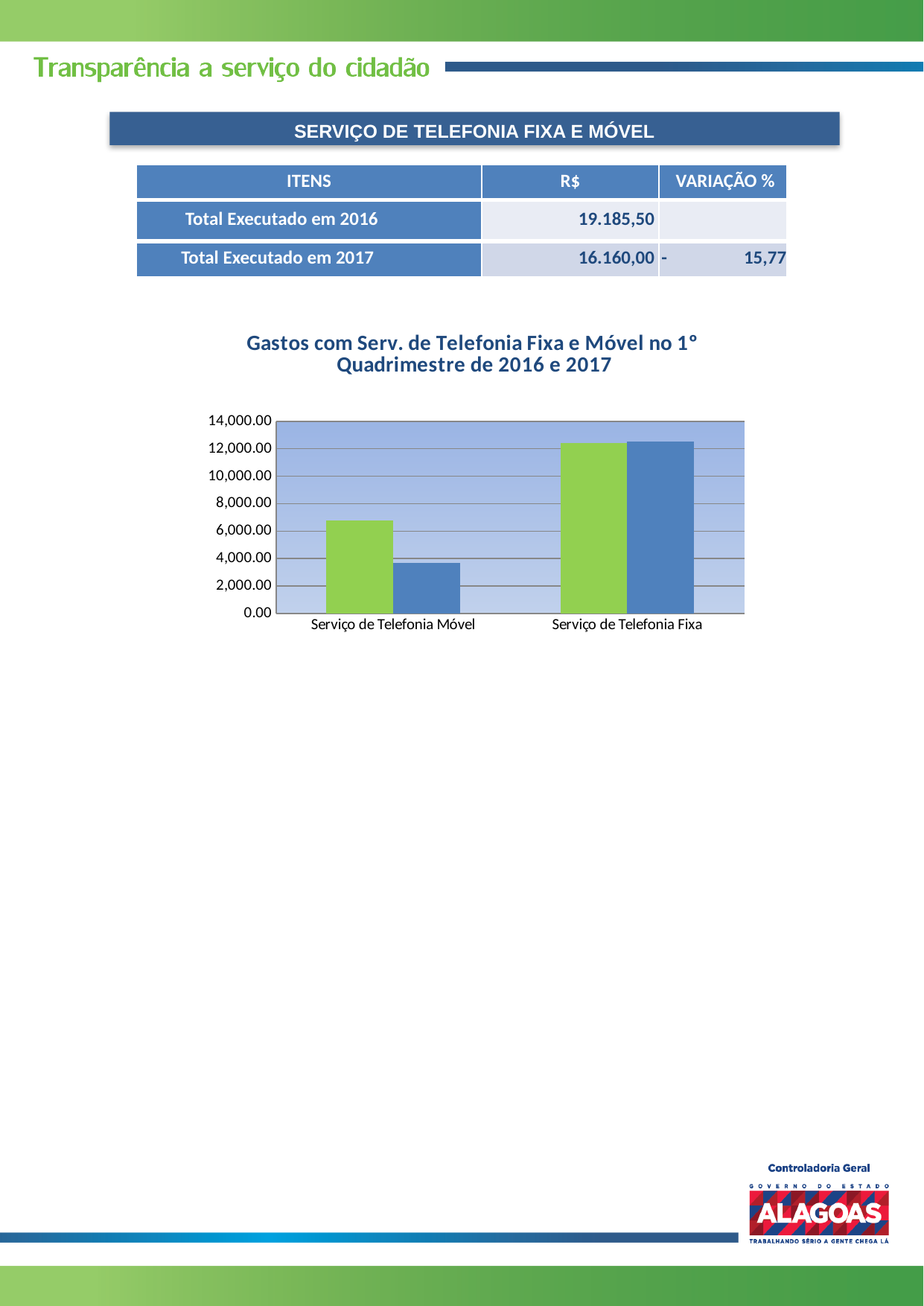

SERVIÇO DE TELEFONIA FIXA E MÓVEL

| ITENS | R$ | VARIAÇÃO % |
| --- | --- | --- |
| Total Executado em 2016 | 19.185,50 |  |
| Total Executado em 2017 | 16.160,00 | - 15,77 |

### Chart: Gastos com Serv. de Telefonia Fixa e Móvel no 1º  Quadrimestre de 2016 e 2017

| Category |  |  |
|---|---|---|
| Serviço de Telefonia Móvel | 6770.23 | 3659.9900000000002 |
| Serviço de Telefonia Fixa | 12415.27 | 12500.01 |